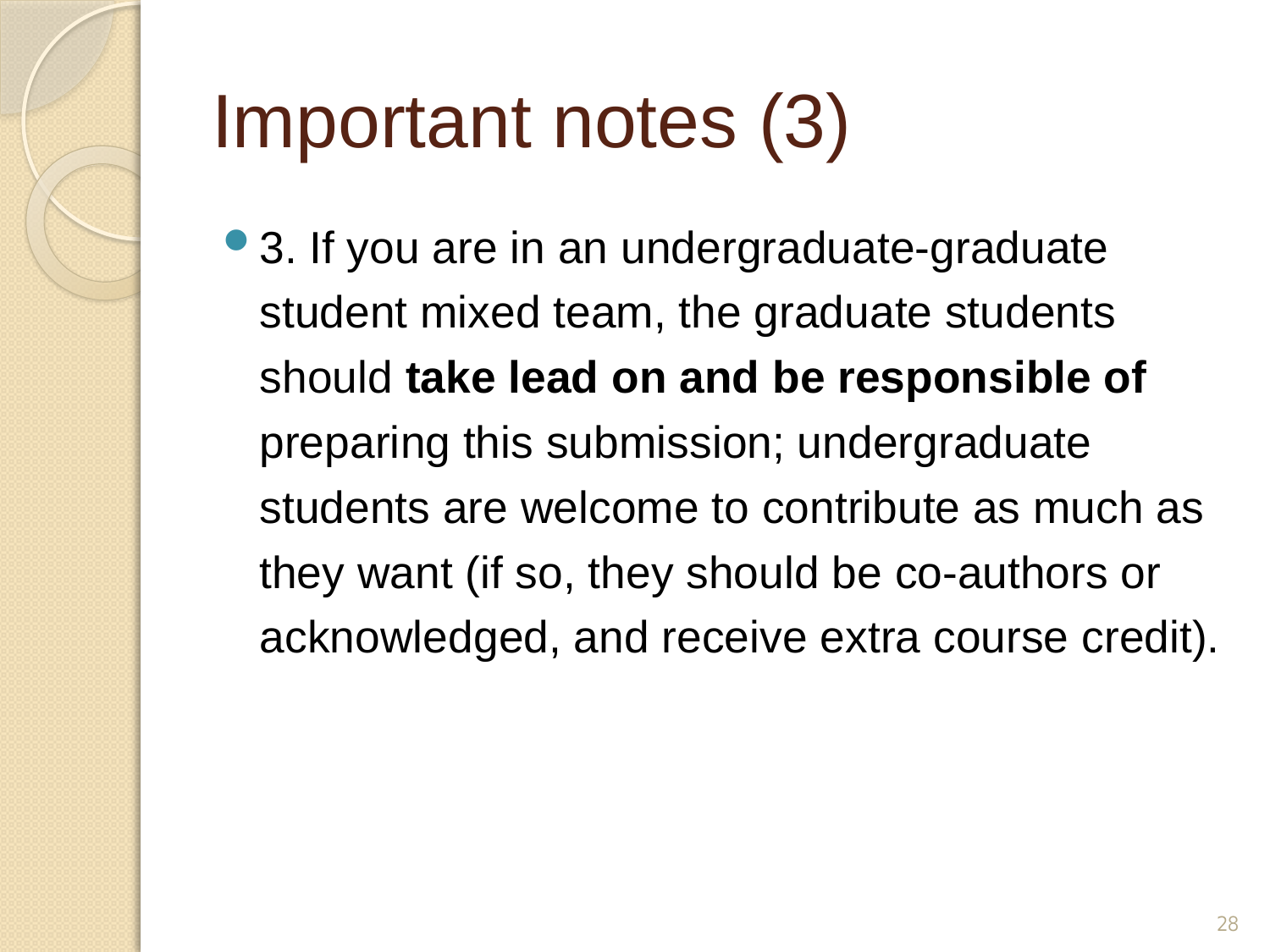

# Important notes (3)
3. If you are in an undergraduate-graduate student mixed team, the graduate students should take lead on and be responsible of preparing this submission; undergraduate students are welcome to contribute as much as they want (if so, they should be co-authors or acknowledged, and receive extra course credit).

28